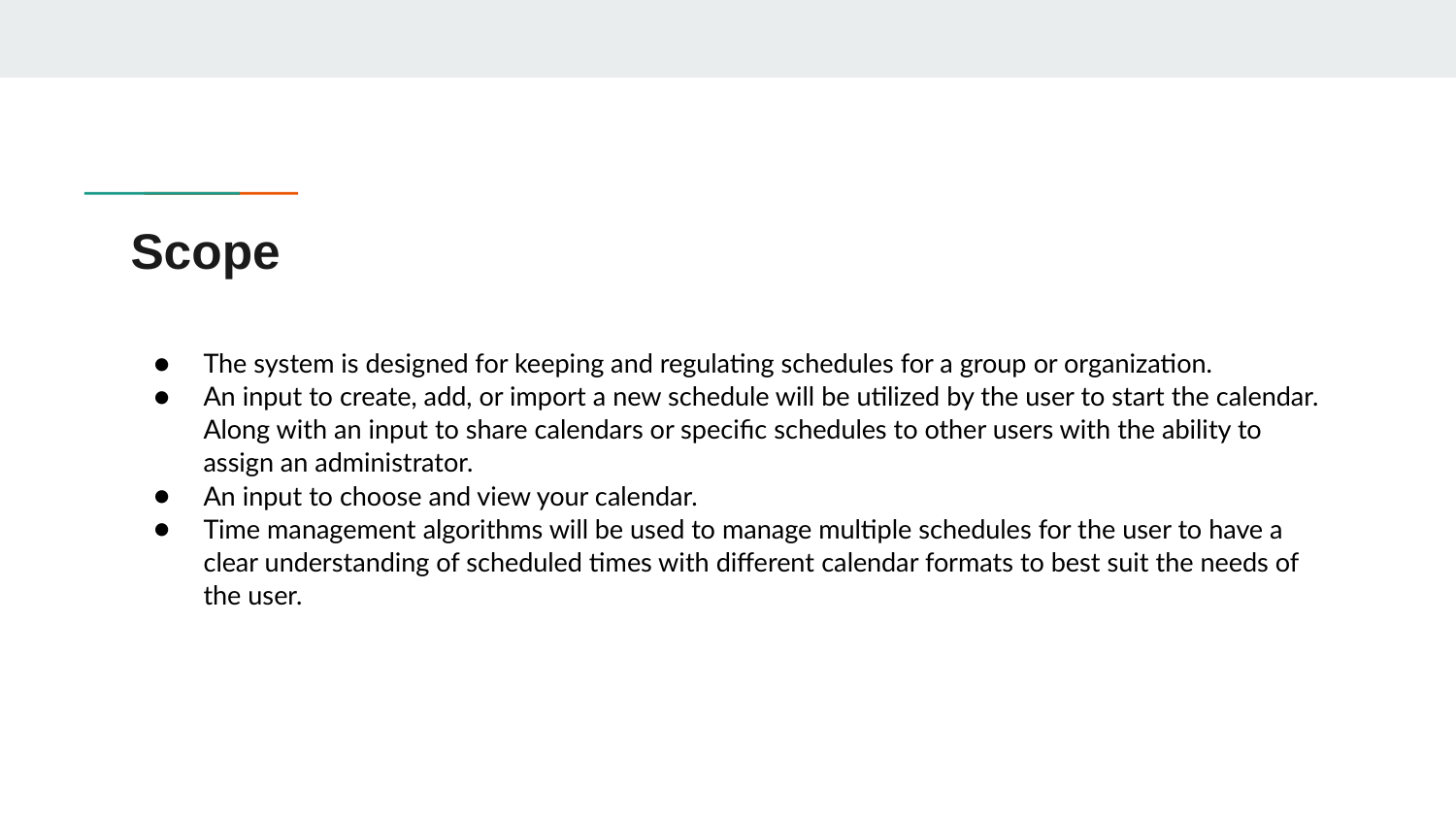

# Scope
The system is designed for keeping and regulating schedules for a group or organization.
An input to create, add, or import a new schedule will be utilized by the user to start the calendar. Along with an input to share calendars or specific schedules to other users with the ability to assign an administrator.
An input to choose and view your calendar.
Time management algorithms will be used to manage multiple schedules for the user to have a clear understanding of scheduled times with different calendar formats to best suit the needs of the user.